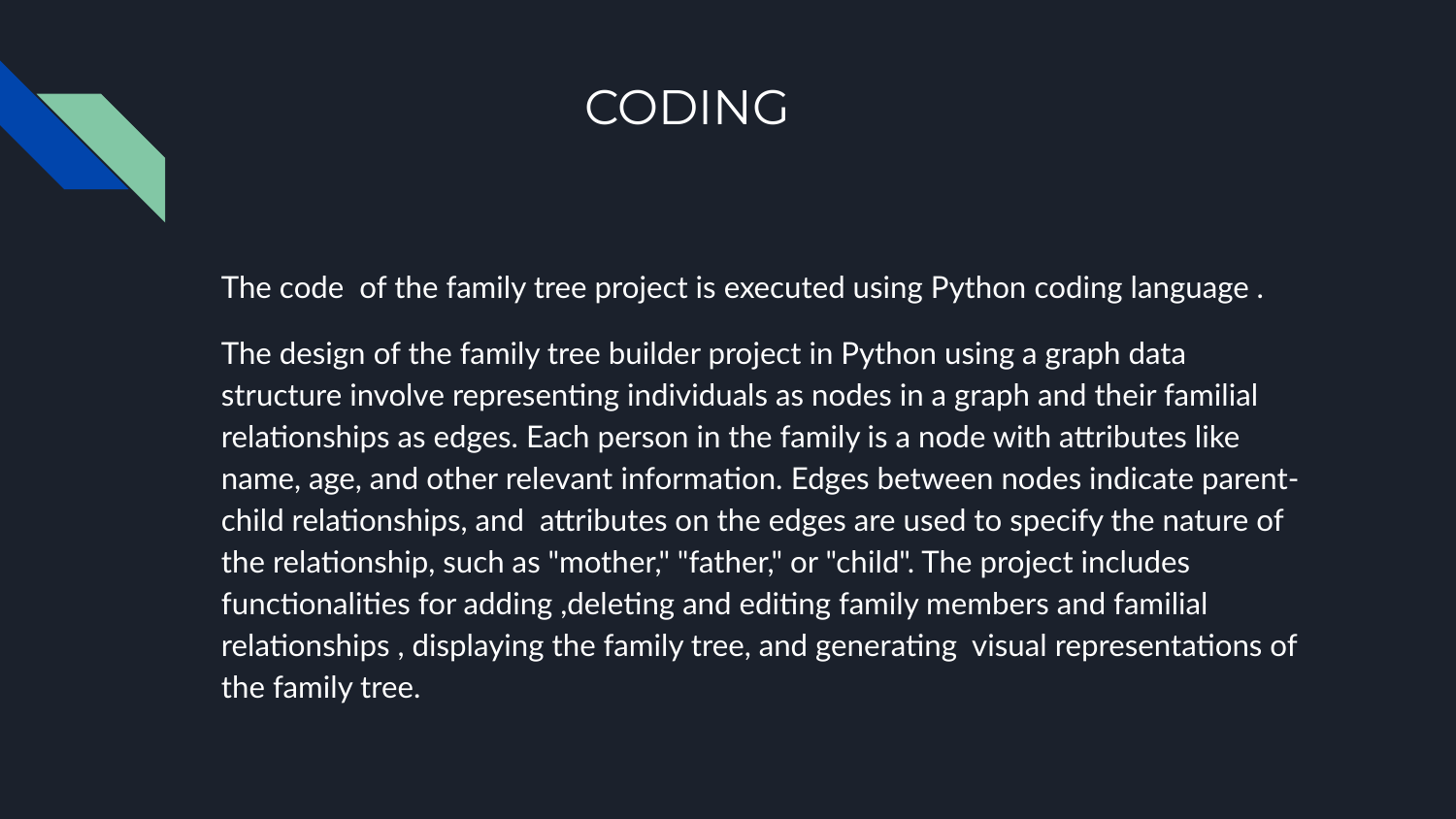

# CODING
The code  of the family tree project is executed using Python coding language .
The design of the family tree builder project in Python using a graph data structure involve representing individuals as nodes in a graph and their familial relationships as edges. Each person in the family is a node with attributes like name, age, and other relevant information. Edges between nodes indicate parent-child relationships, and  attributes on the edges are used to specify the nature of the relationship, such as "mother," "father," or "child". The project includes functionalities for adding ,deleting and editing family members and familial relationships , displaying the family tree, and generating  visual representations of the family tree.